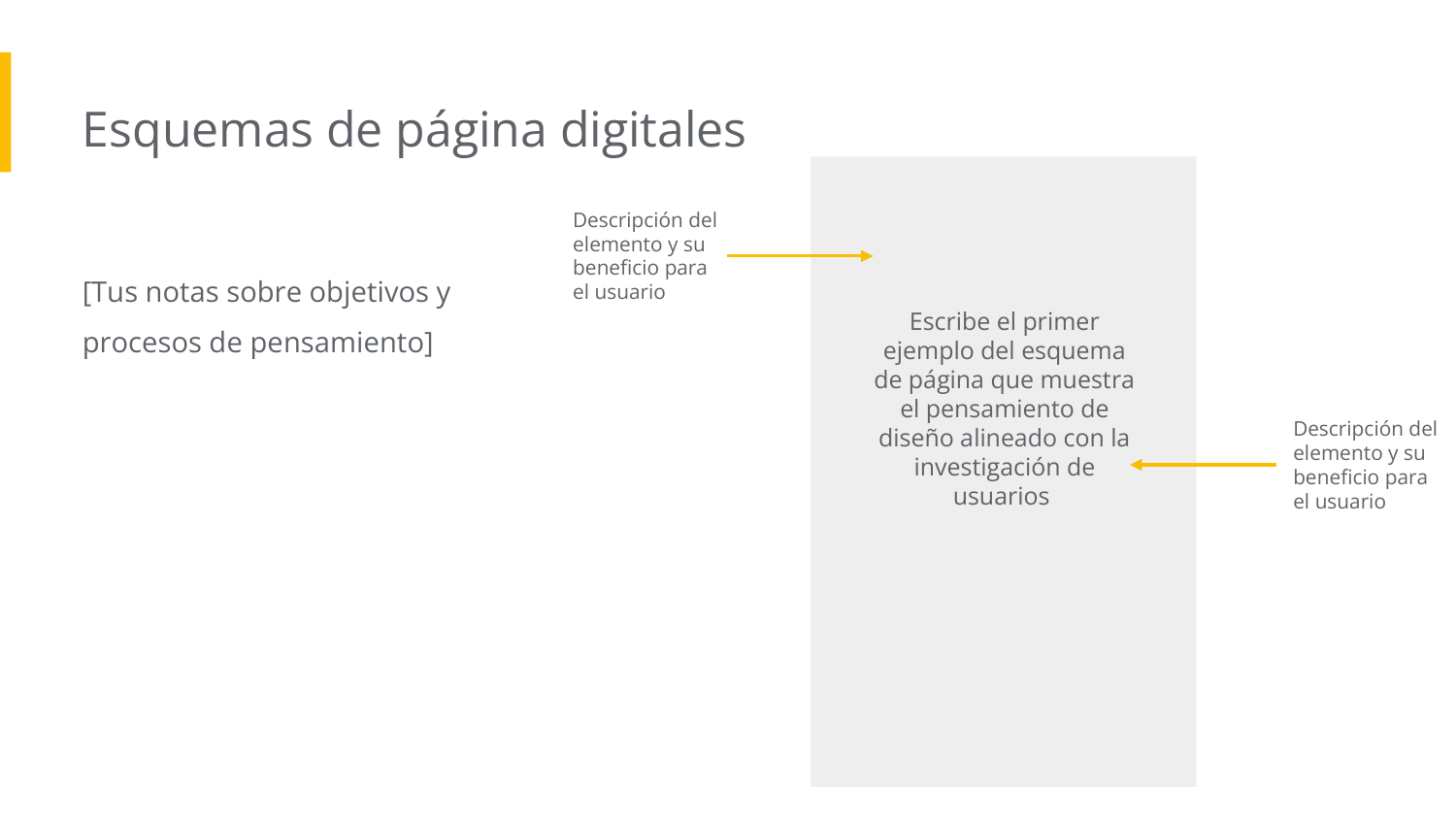

Esquemas de página digitales

Descripción del elemento y su beneficio para el usuario
[Tus notas sobre objetivos y procesos de pensamiento]
Escribe el primer ejemplo del esquema de página que muestra el pensamiento de diseño alineado con la investigación de usuarios
Descripción del elemento y su beneficio para el usuario